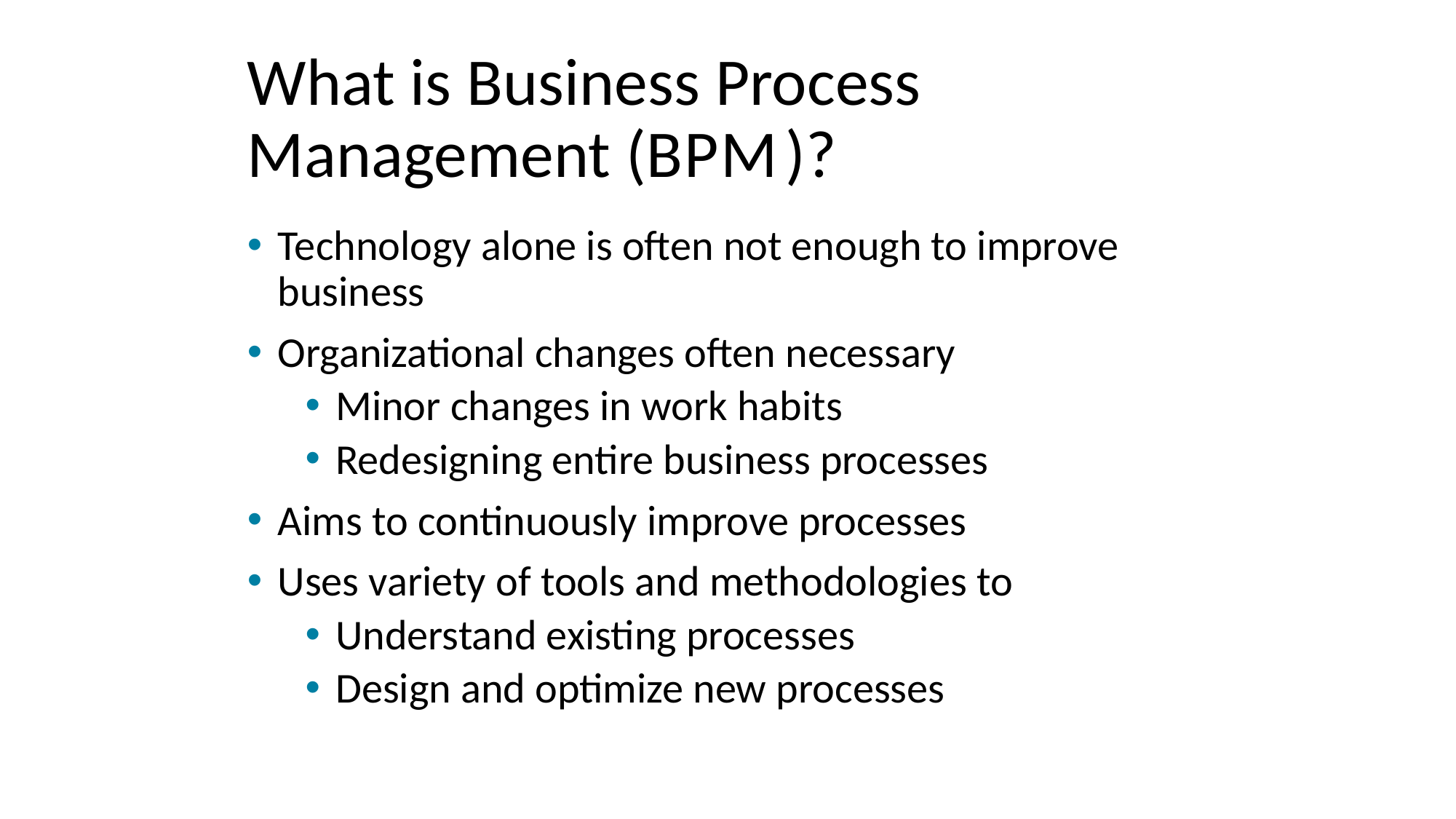

# What is Business Process Management (B P M )?
Technology alone is often not enough to improve business
Organizational changes often necessary
Minor changes in work habits
Redesigning entire business processes
Aims to continuously improve processes
Uses variety of tools and methodologies to
Understand existing processes
Design and optimize new processes